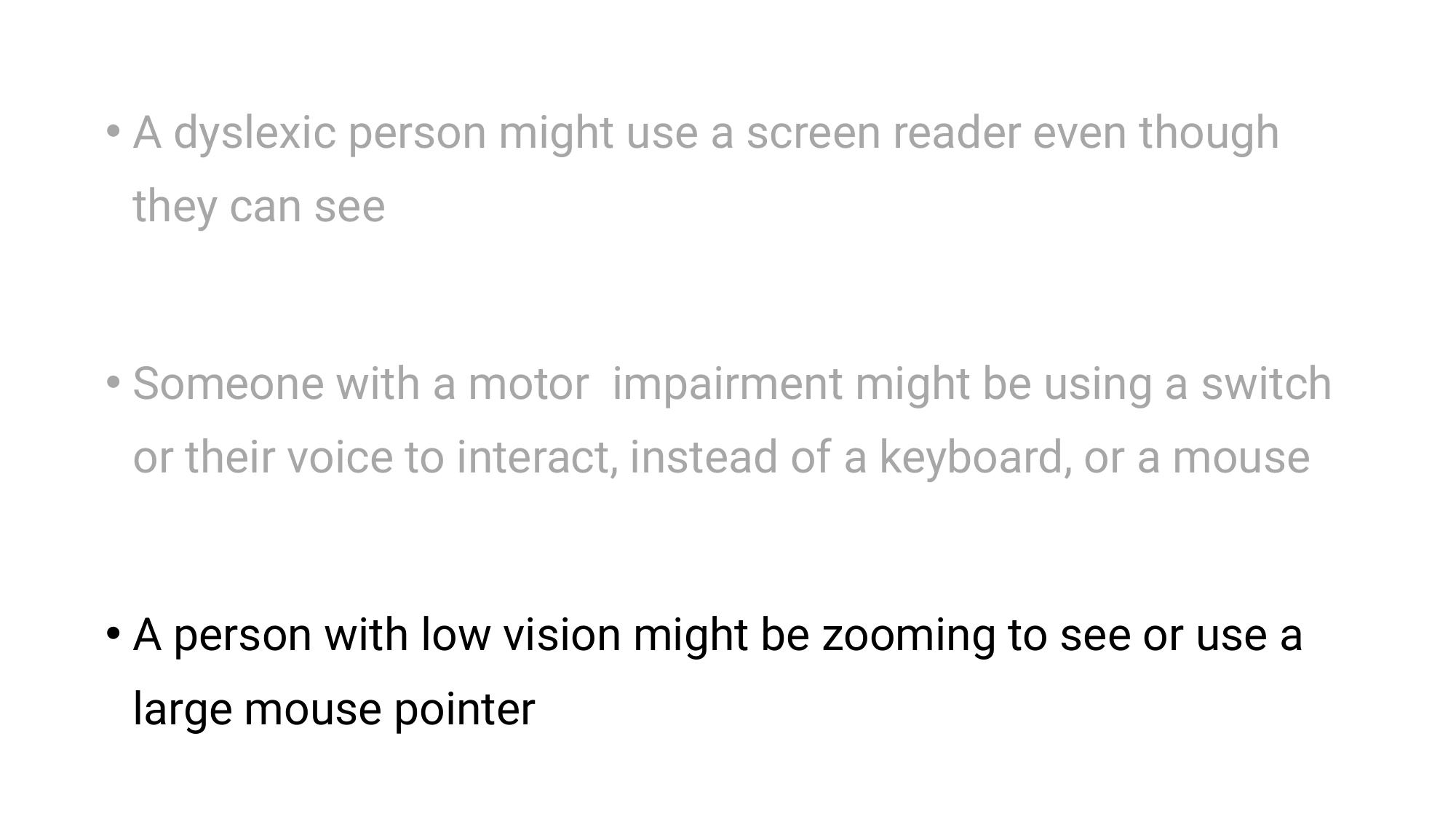

A dyslexic person might use a screen reader even though they can see

Someone with a motor  impairment might be using a switch or their voice to interact, instead of a keyboard, or a mouse

A person with low vision might be zooming to see or use a large mouse pointer